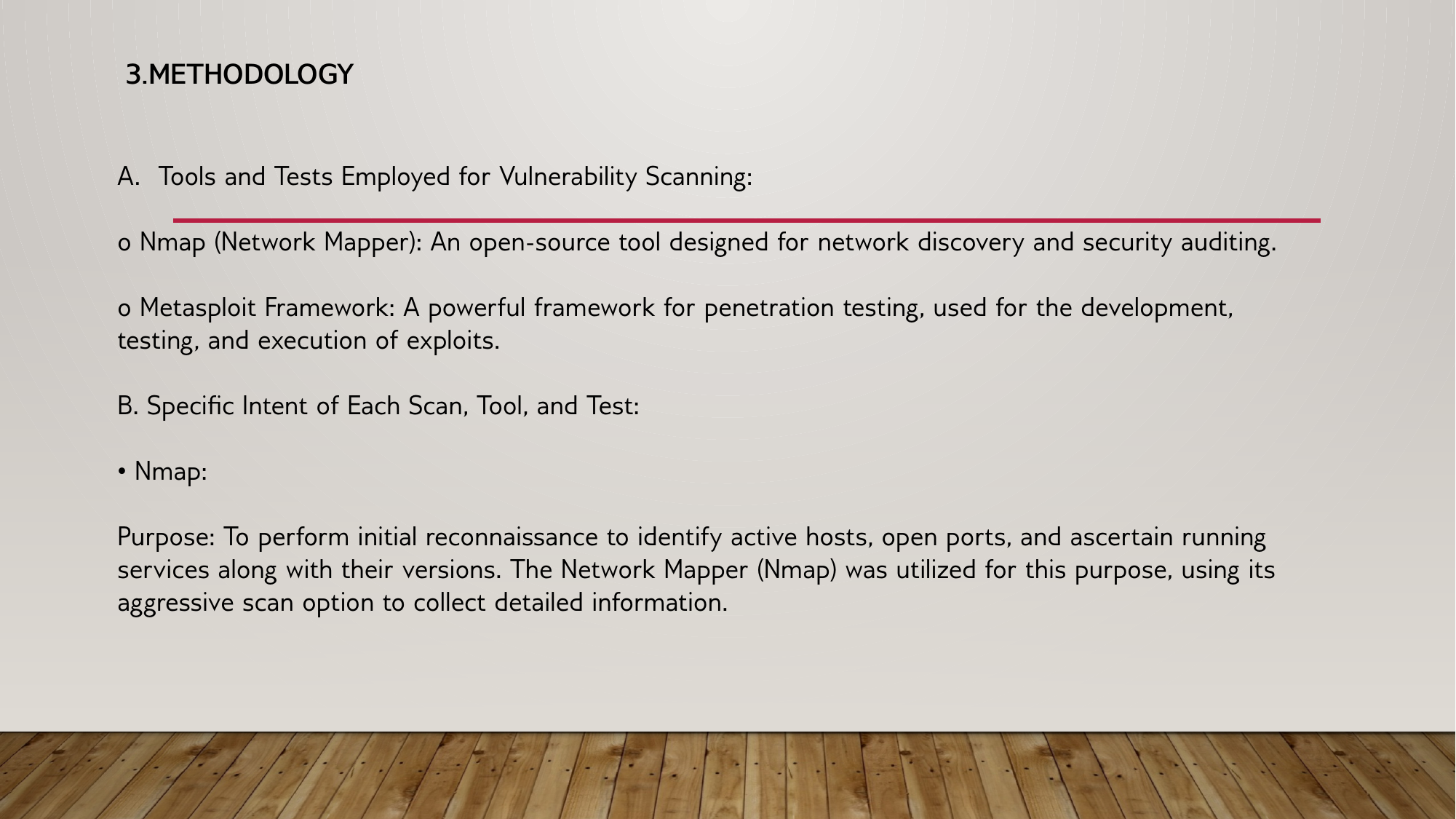

# 3.Methodology
Tools and Tests Employed for Vulnerability Scanning:

o Nmap (Network Mapper): An open-source tool designed for network discovery and security auditing.

o Metasploit Framework: A powerful framework for penetration testing, used for the development, testing, and execution of exploits.

B. Specific Intent of Each Scan, Tool, and Test:

• Nmap:

Purpose: To perform initial reconnaissance to identify active hosts, open ports, and ascertain running services along with their versions. The Network Mapper (Nmap) was utilized for this purpose, using its aggressive scan option to collect detailed information.